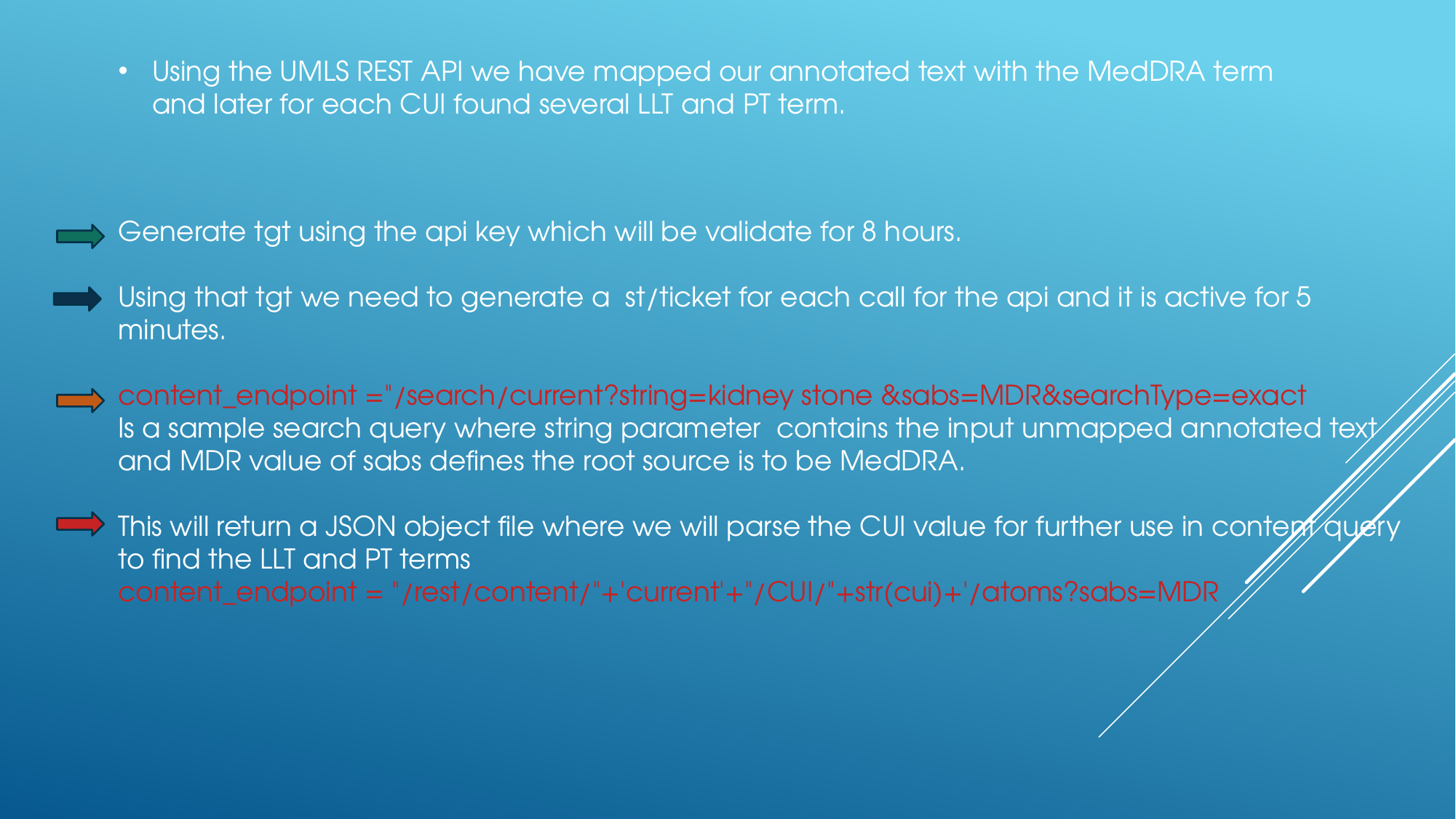

Using the UMLS REST API we have mapped our annotated text with the MedDRA term and later for each CUI found several LLT and PT term.
Generate tgt using the api key which will be validate for 8 hours.

Using that tgt we need to generate a  st/ticket for each call for the api and it is active for 5 minutes.

content_endpoint ="/search/current?string=kidney stone &sabs=MDR&searchType=exact
Is a sample search query where string parameter  contains the input unmapped annotated text and MDR value of sabs defines the root source is to be MedDRA.

This will return a JSON object file where we will parse the CUI value for further use in content query to find the LLT and PT terms
content_endpoint = "/rest/content/"+'current'+"/CUI/"+str(cui)+'/atoms?sabs=MDR